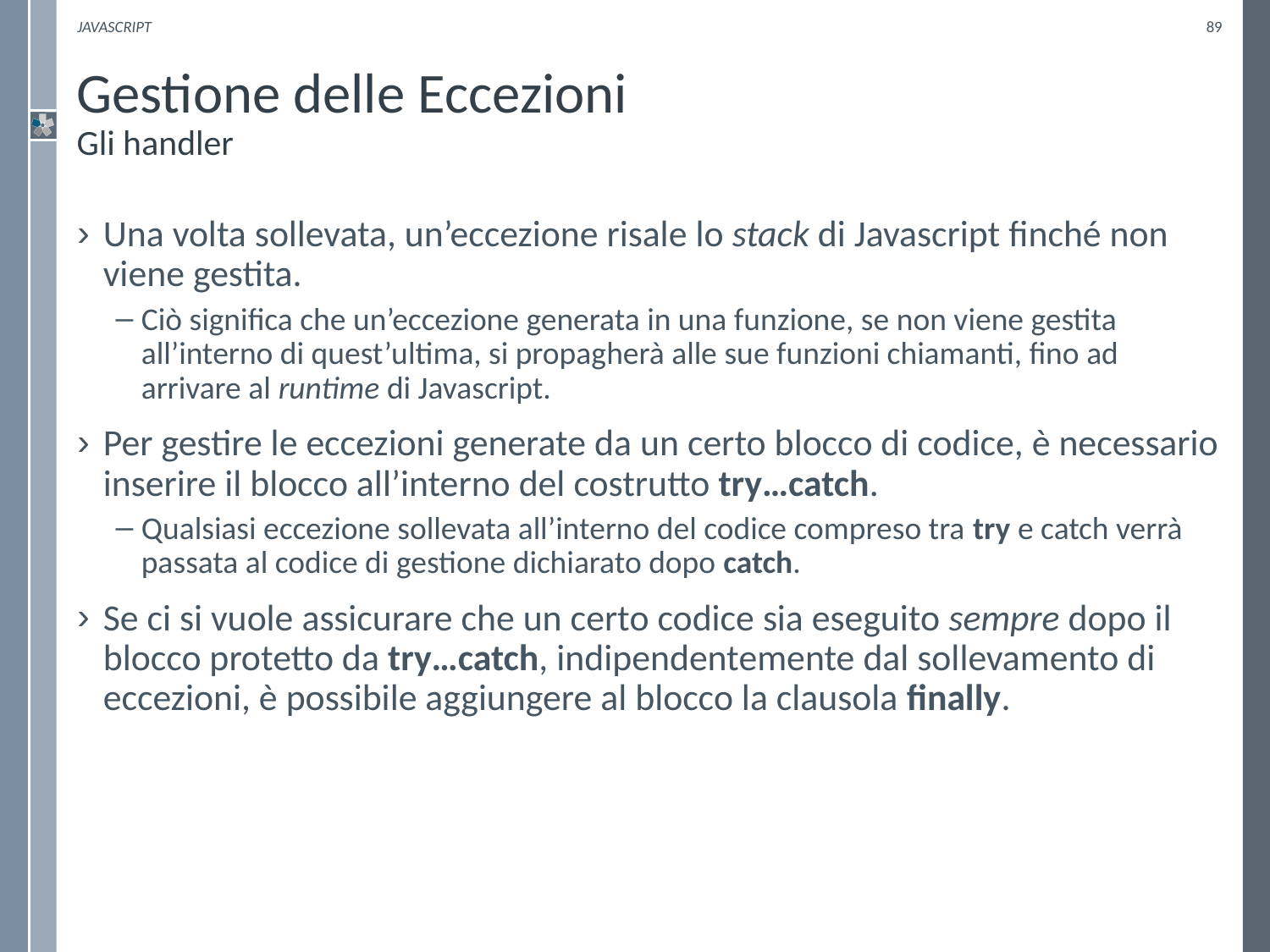

Javascript
89
# Gestione delle Eccezioni Gli handler
Una volta sollevata, un’eccezione risale lo stack di Javascript finché non viene gestita.
Ciò significa che un’eccezione generata in una funzione, se non viene gestita all’interno di quest’ultima, si propagherà alle sue funzioni chiamanti, fino ad arrivare al runtime di Javascript.
Per gestire le eccezioni generate da un certo blocco di codice, è necessario inserire il blocco all’interno del costrutto try…catch.
Qualsiasi eccezione sollevata all’interno del codice compreso tra try e catch verrà passata al codice di gestione dichiarato dopo catch.
Se ci si vuole assicurare che un certo codice sia eseguito sempre dopo il blocco protetto da try…catch, indipendentemente dal sollevamento di eccezioni, è possibile aggiungere al blocco la clausola finally.